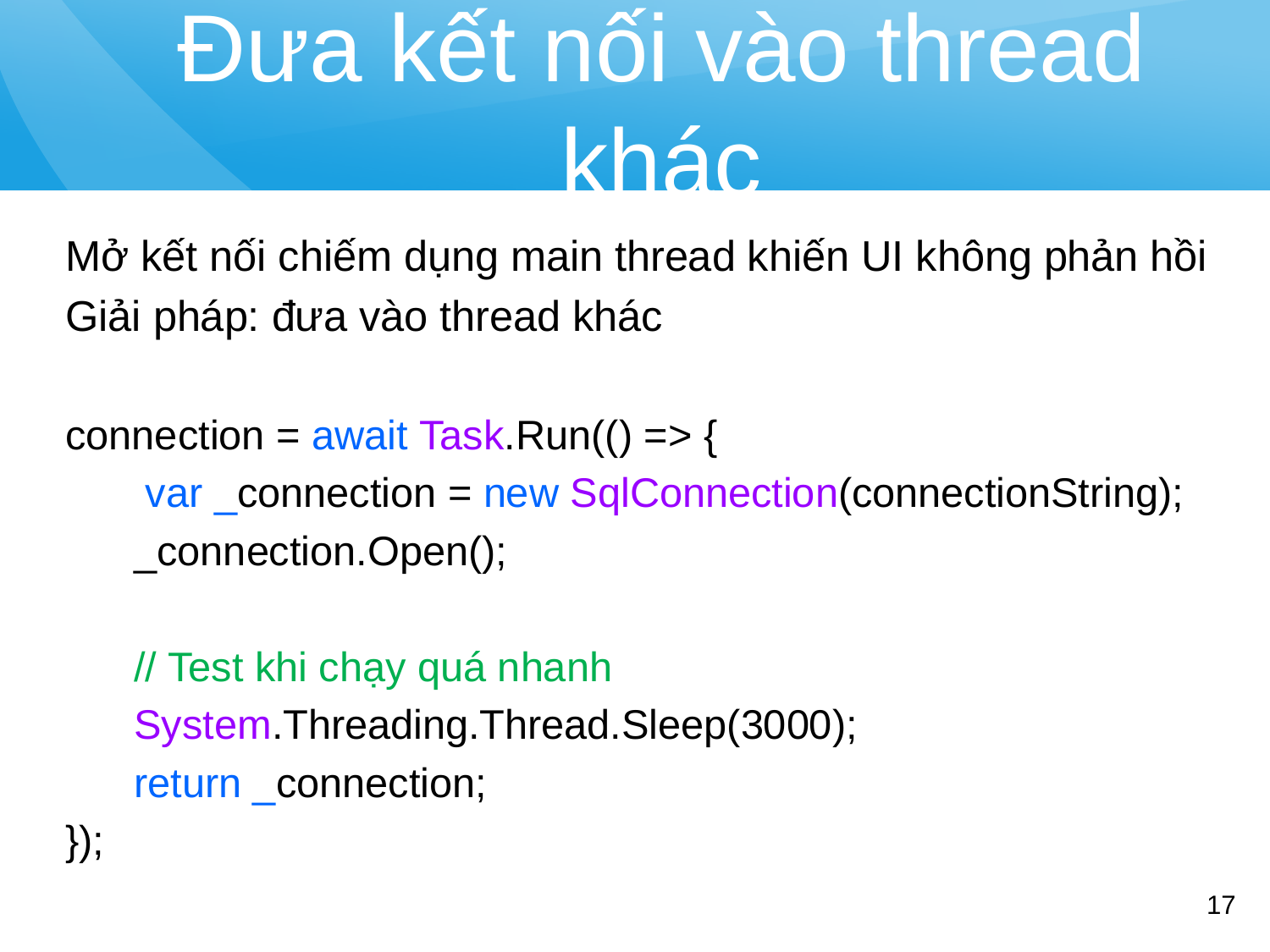

# Đưa kết nối vào thread khác
Mở kết nối chiếm dụng main thread khiến UI không phản hồi
Giải pháp: đưa vào thread khác

connection = await Task.Run(() => {
       var _connection = new SqlConnection(connectionString);
      _connection.Open();

      // Test khi chạy quá nhanh
      System.Threading.Thread.Sleep(3000);
      return _connection;
});

17